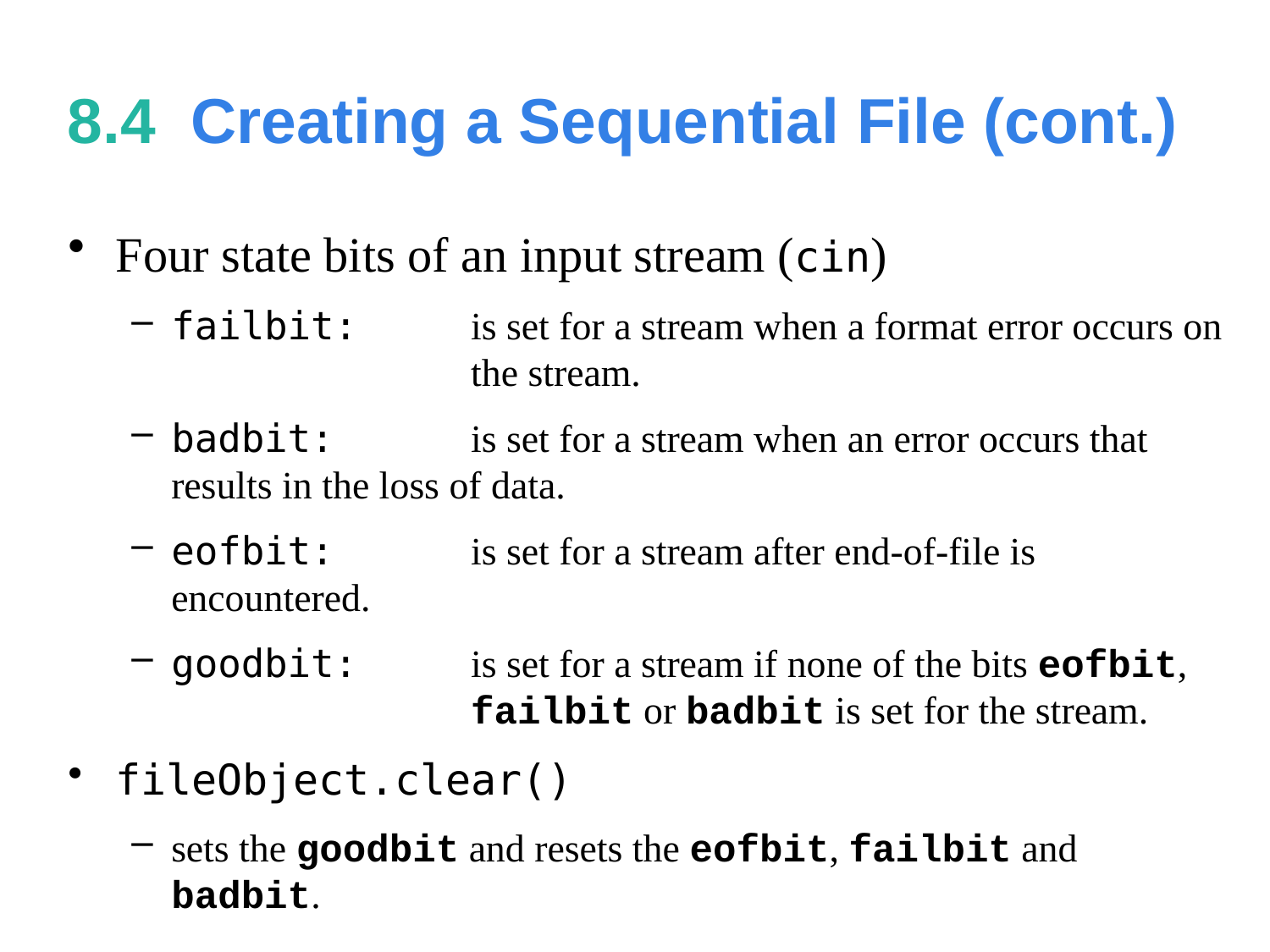

# 8.4  Creating a Sequential File (cont.)
Four state bits of an input stream (cin)
failbit:	is set for a stream when a format error occurs on 	the stream.
badbit:	is set for a stream when an error occurs that results in the loss of data.
eofbit:	is set for a stream after end-of-file is encountered.
goodbit:	is set for a stream if none of the bits eofbit, 	failbit or badbit is set for the stream.
fileObject.clear()
sets the goodbit and resets the eofbit, failbit and badbit.